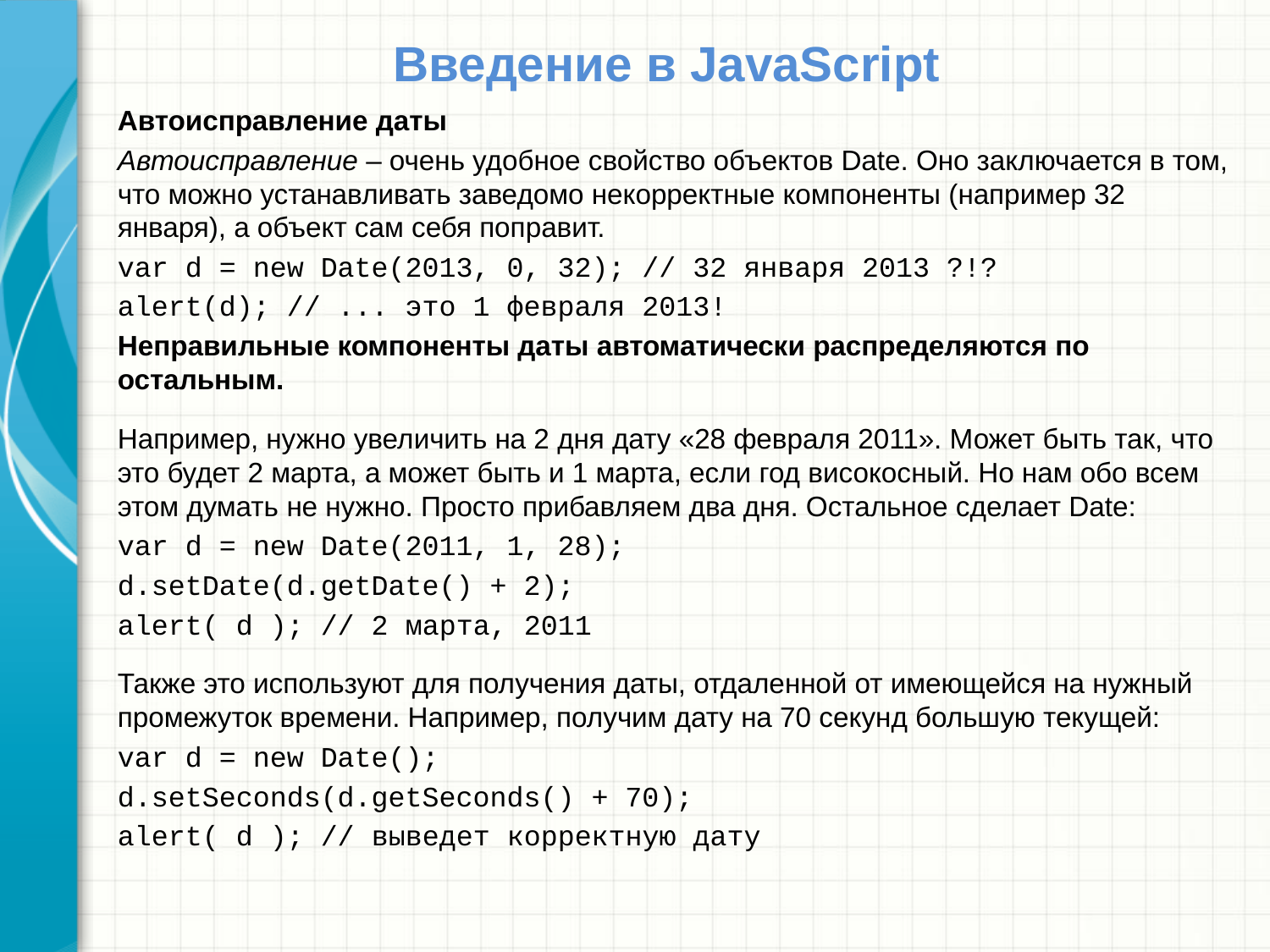

# Введение в JavaScript
Автоисправление даты
Автоисправление – очень удобное свойство объектов Date. Оно заключается в том, что можно устанавливать заведомо некорректные компоненты (например 32 января), а объект сам себя поправит.
var d = new Date(2013, 0, 32); // 32 января 2013 ?!?
alert(d); // ... это 1 февраля 2013!
Неправильные компоненты даты автоматически распределяются по остальным.

Например, нужно увеличить на 2 дня дату «28 февраля 2011». Может быть так, что это будет 2 марта, а может быть и 1 марта, если год високосный. Но нам обо всем этом думать не нужно. Просто прибавляем два дня. Остальное сделает Date:
var d = new Date(2011, 1, 28);
d.setDate(d.getDate() + 2);
alert( d ); // 2 марта, 2011

Также это используют для получения даты, отдаленной от имеющейся на нужный промежуток времени. Например, получим дату на 70 секунд большую текущей:
var d = new Date();
d.setSeconds(d.getSeconds() + 70);
alert( d ); // выведет корректную дату